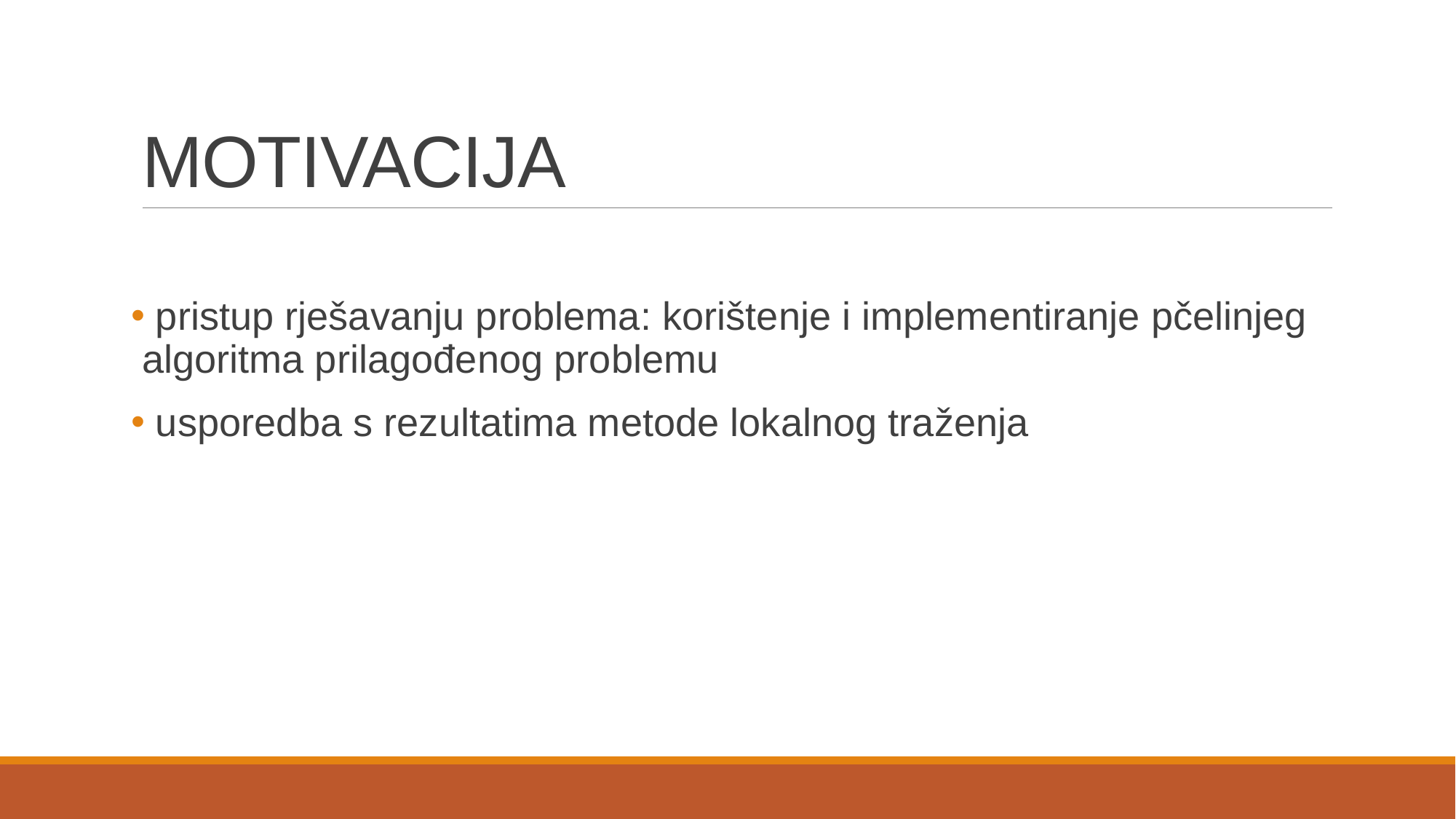

# MOTIVACIJA

 pristup rješavanju problema: korištenje i implementiranje pčelinjeg algoritma prilagođenog problemu
 usporedba s rezultatima metode lokalnog traženja